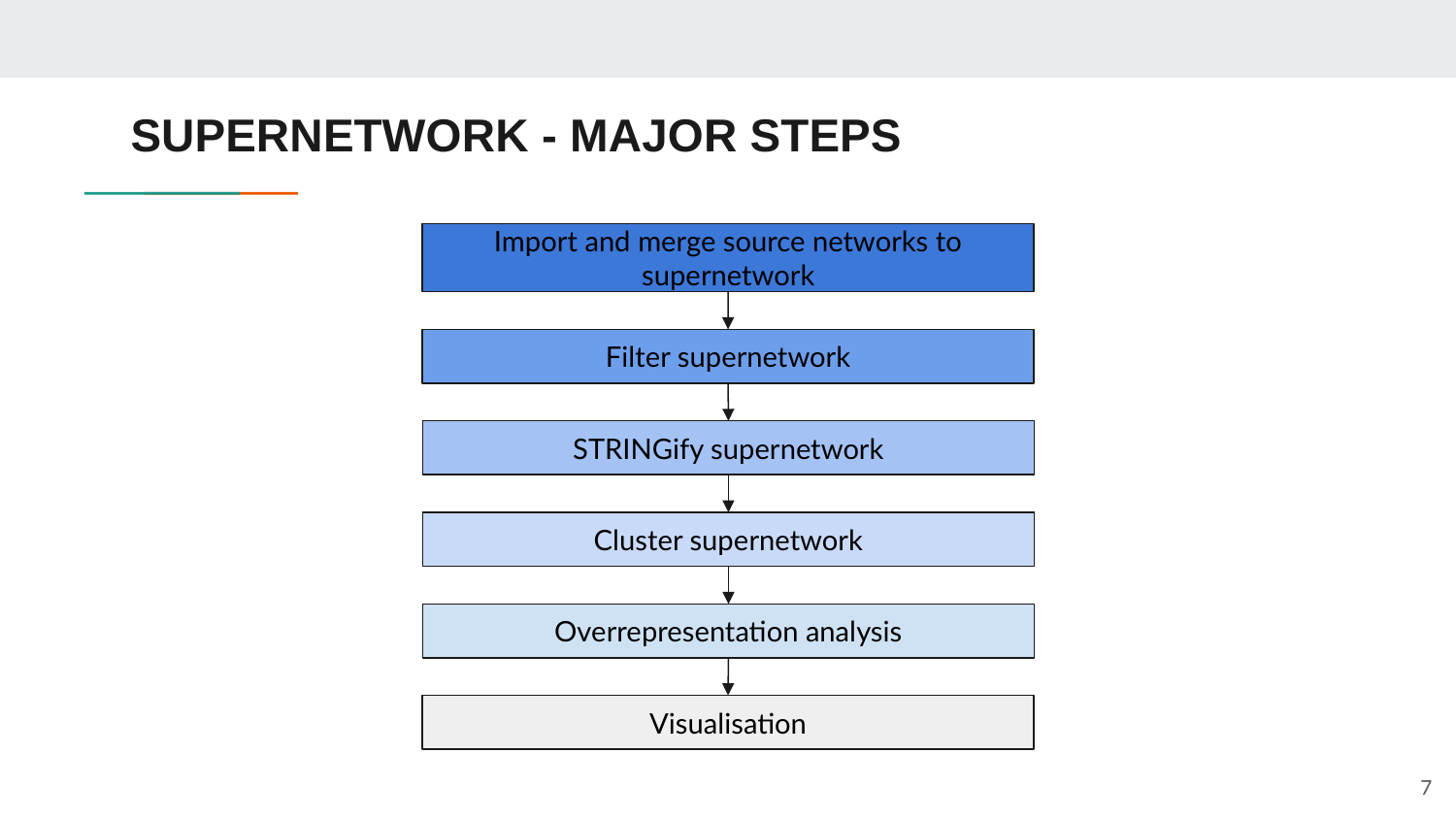

# SUPERNETWORK - MAJOR STEPS
Import and merge source networks to supernetwork
Filter supernetwork
STRINGify supernetwork
Cluster supernetwork
Overrepresentation analysis
Visualisation
7